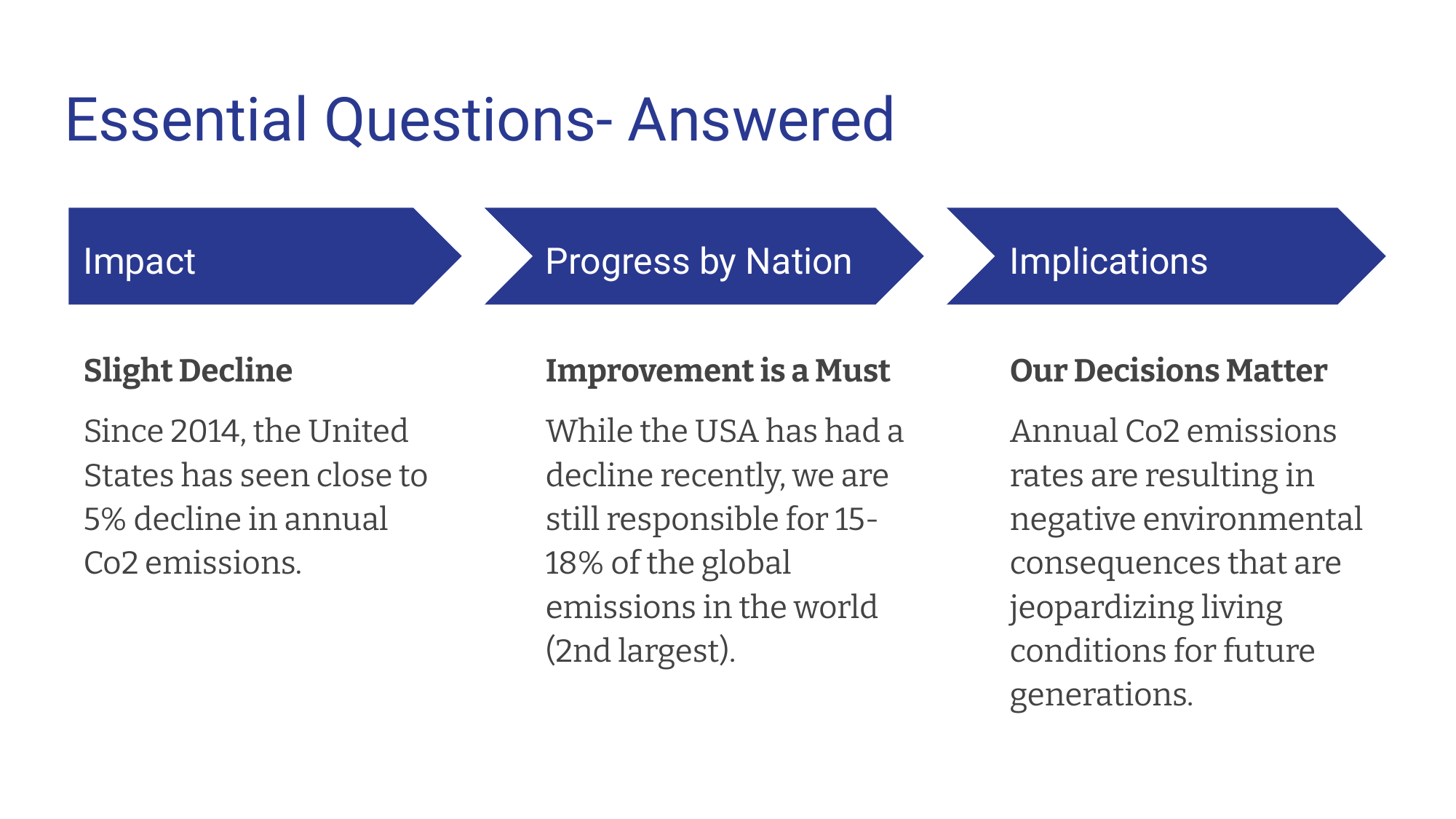

# Essential Questions- Answered

Impact
Progress by Nation
Implications
Slight Decline
Since 2014, the United States has seen close to 5% decline in annual Co2 emissions.
Improvement is a Must
While the USA has had a decline recently, we are still responsible for 15-18% of the global emissions in the world (2nd largest).
Our Decisions Matter
Annual Co2 emissions rates are resulting in negative environmental consequences that are jeopardizing living conditions for future generations.